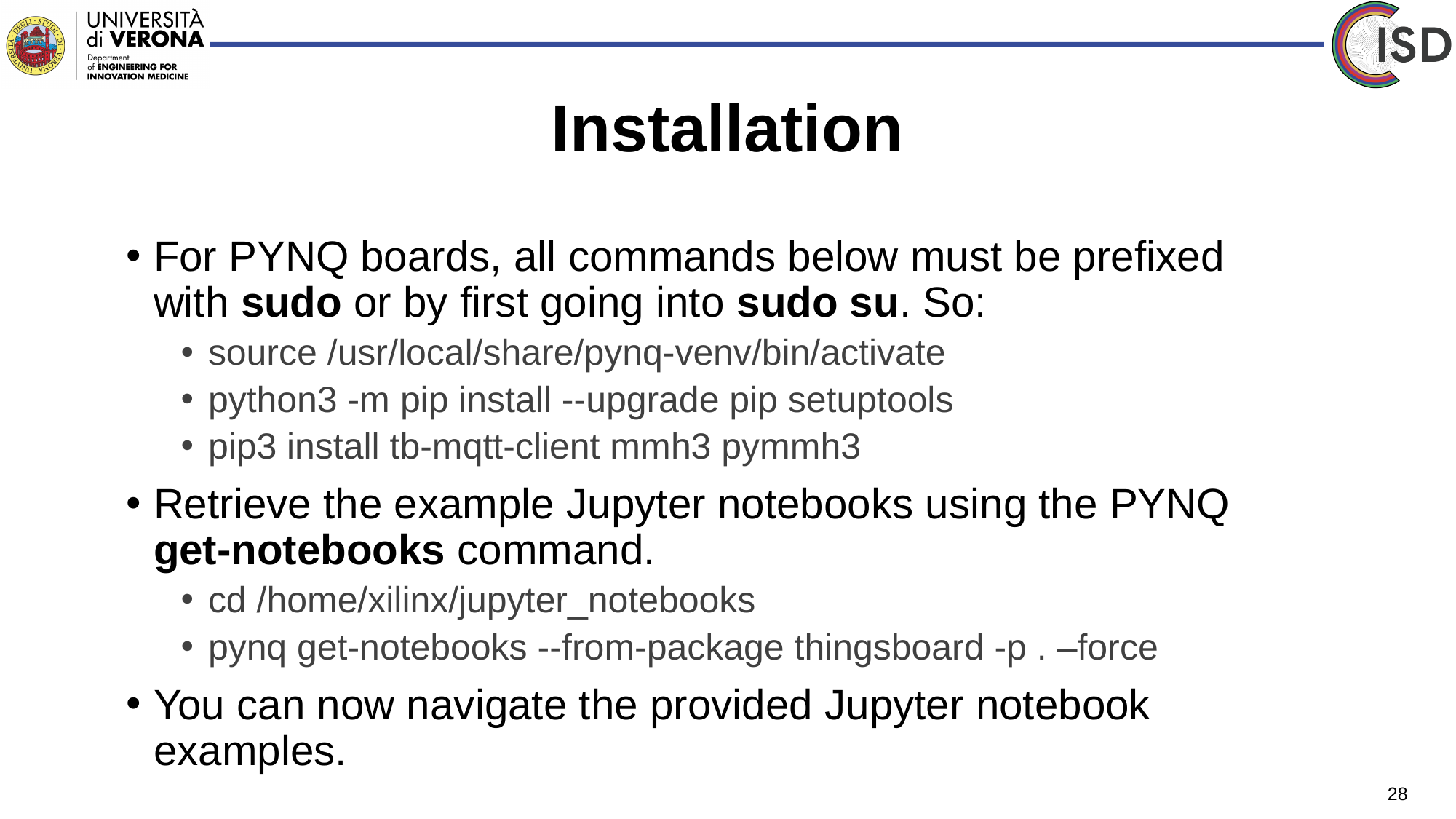

# Installation
For PYNQ boards, all commands below must be prefixed with sudo or by first going into sudo su. So:
source /usr/local/share/pynq-venv/bin/activate
python3 -m pip install --upgrade pip setuptools
pip3 install tb-mqtt-client mmh3 pymmh3
Retrieve the example Jupyter notebooks using the PYNQ get-notebooks command.
cd /home/xilinx/jupyter_notebooks
pynq get-notebooks --from-package thingsboard -p . –force
You can now navigate the provided Jupyter notebook examples.
28